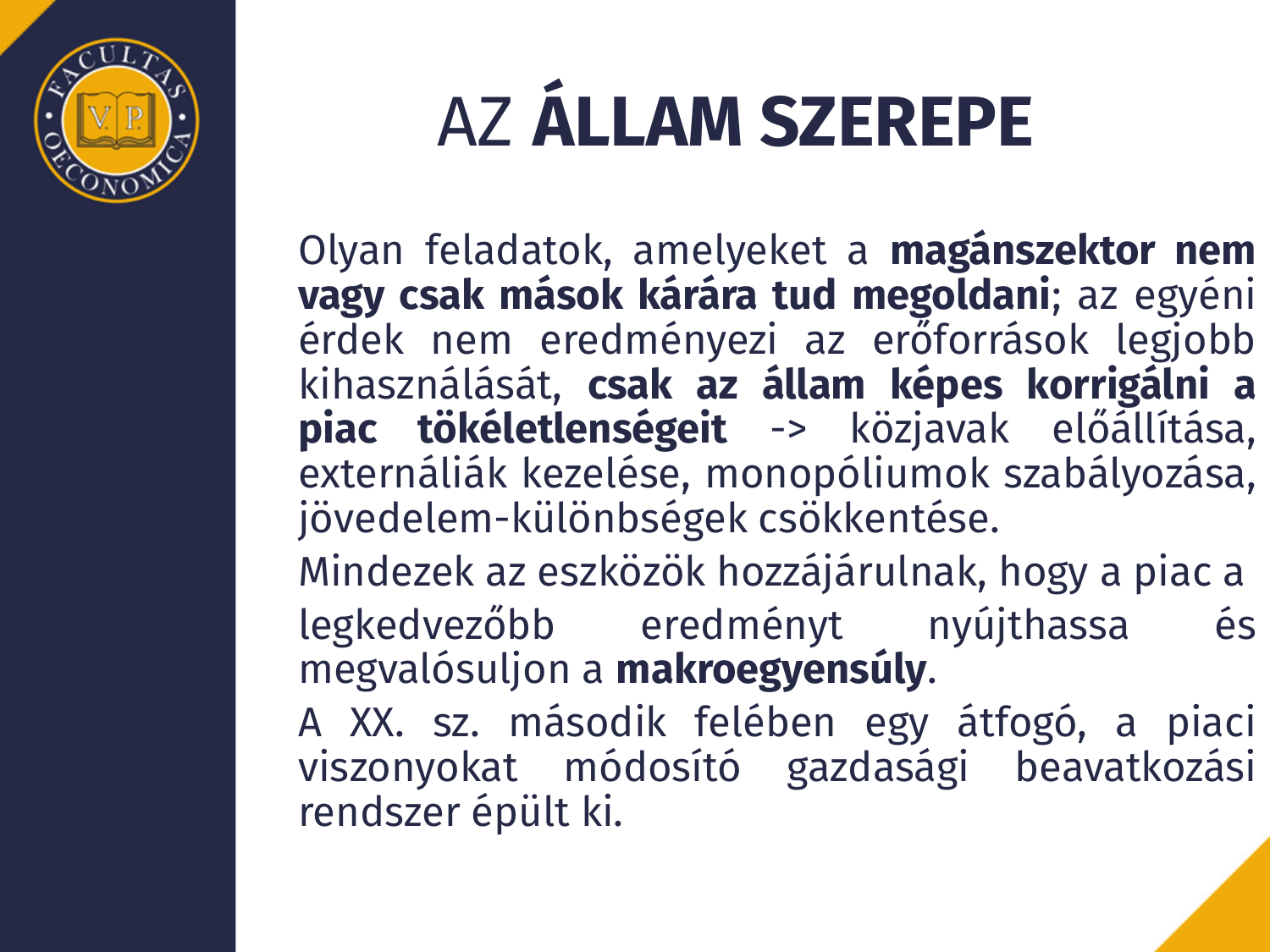

# AZ ÁLLAM SZEREPE
	Olyan feladatok, amelyeket a magánszektor nem vagy csak mások kárára tud megoldani; az egyéni érdek nem eredményezi az erőforrások legjobb kihasználását, csak az állam képes korrigálni a piac tökéletlenségeit -> közjavak előállítása, externáliák kezelése, monopóliumok szabályozása, jövedelem-különbségek csökkentése.
	Mindezek az eszközök hozzájárulnak, hogy a piac a
	legkedvezőbb eredményt nyújthassa és megvalósuljon a makroegyensúly.
	A XX. sz. második felében egy átfogó, a piaci viszonyokat módosító gazdasági beavatkozási rendszer épült ki.